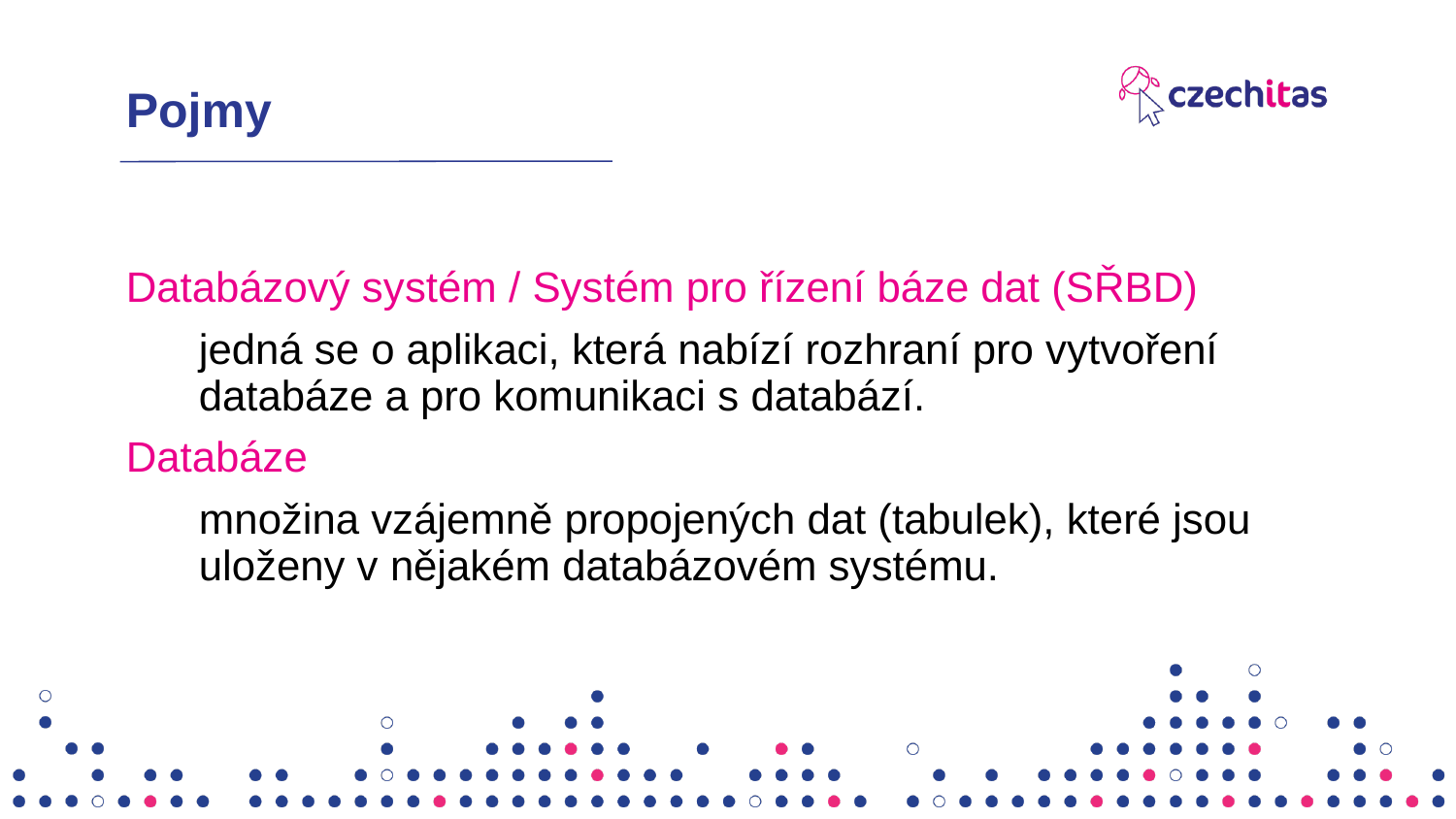

# Pojmy
Databázový systém / Systém pro řízení báze dat (SŘBD)
jedná se o aplikaci, která nabízí rozhraní pro vytvoření databáze a pro komunikaci s databází.
Databáze
množina vzájemně propojených dat (tabulek), které jsou uloženy v nějakém databázovém systému.